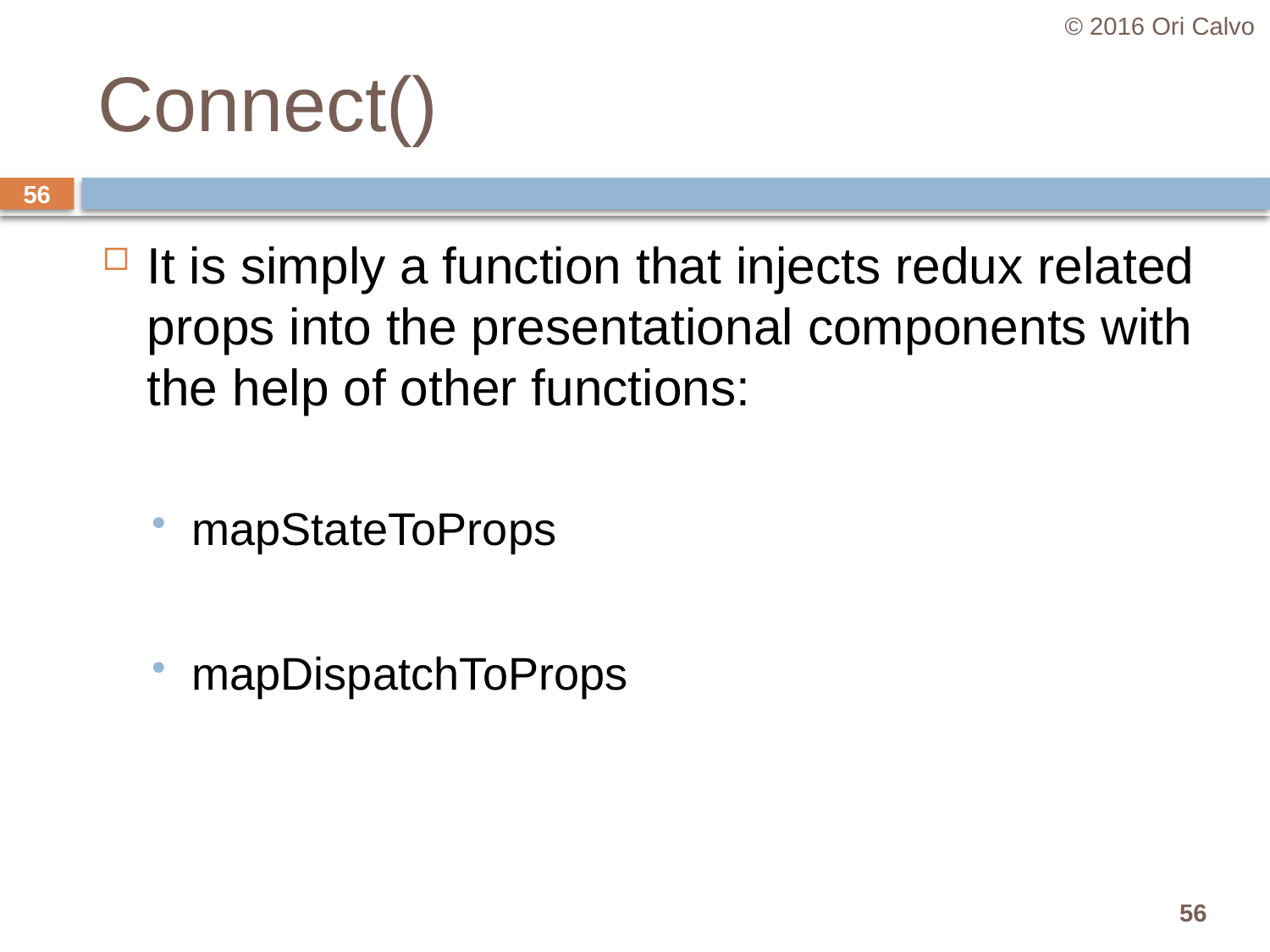

© 2016 Ori Calvo
# Connect()
56
It is simply a function that injects redux related props into the presentational components with the help of other functions:

mapStateToProps

mapDispatchToProps